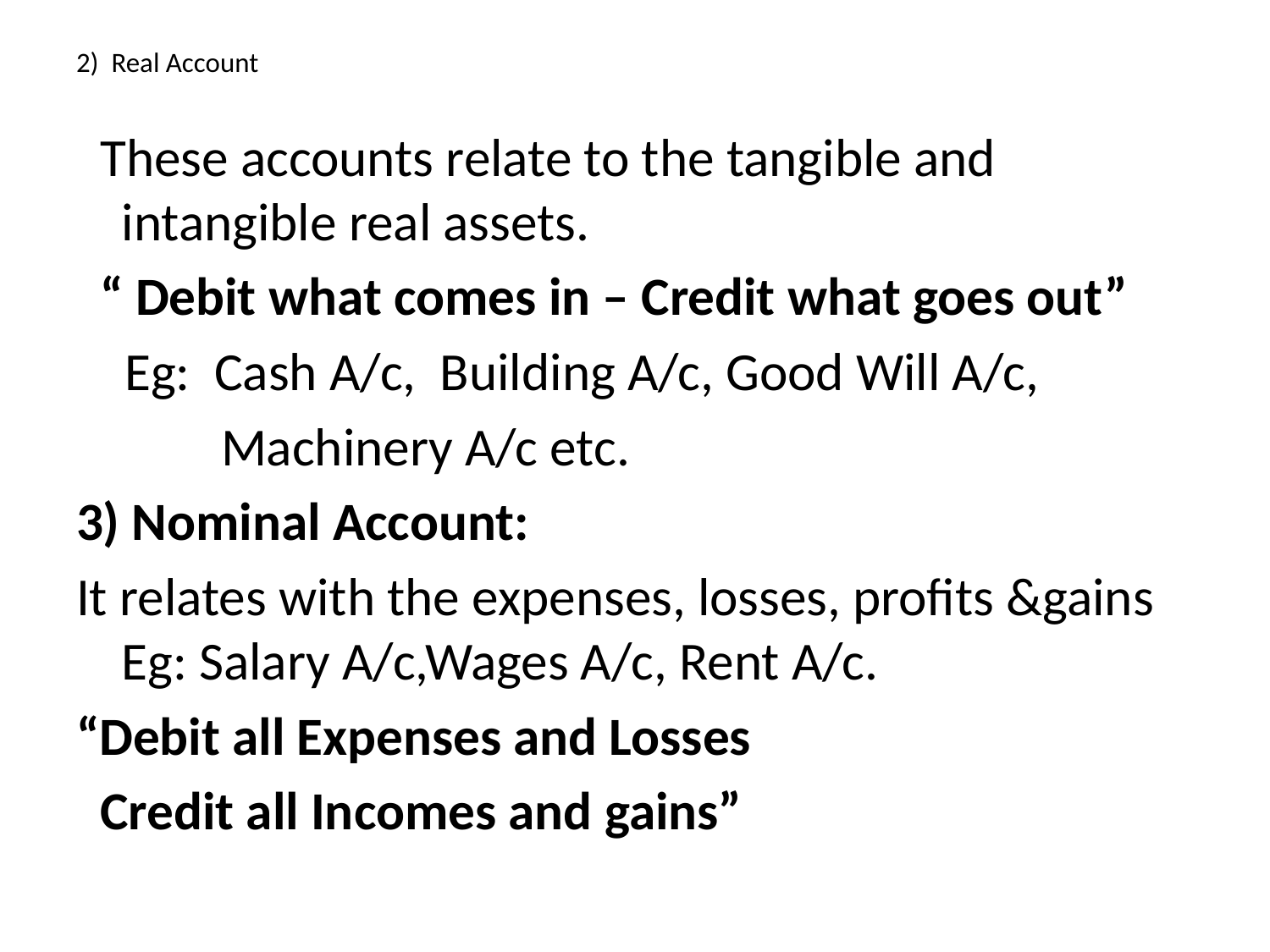

# 2)  Real Account
  These accounts relate to the tangible and intangible real assets.
  “ Debit what comes in – Credit what goes out”
    Eg:  Cash A/c,  Building A/c, Good Will A/c,
            Machinery A/c etc.
3) Nominal Account:
It relates with the expenses, losses, profits &gains   Eg: Salary A/c,Wages A/c, Rent A/c.
“Debit all Expenses and Losses
  Credit all Incomes and gains”